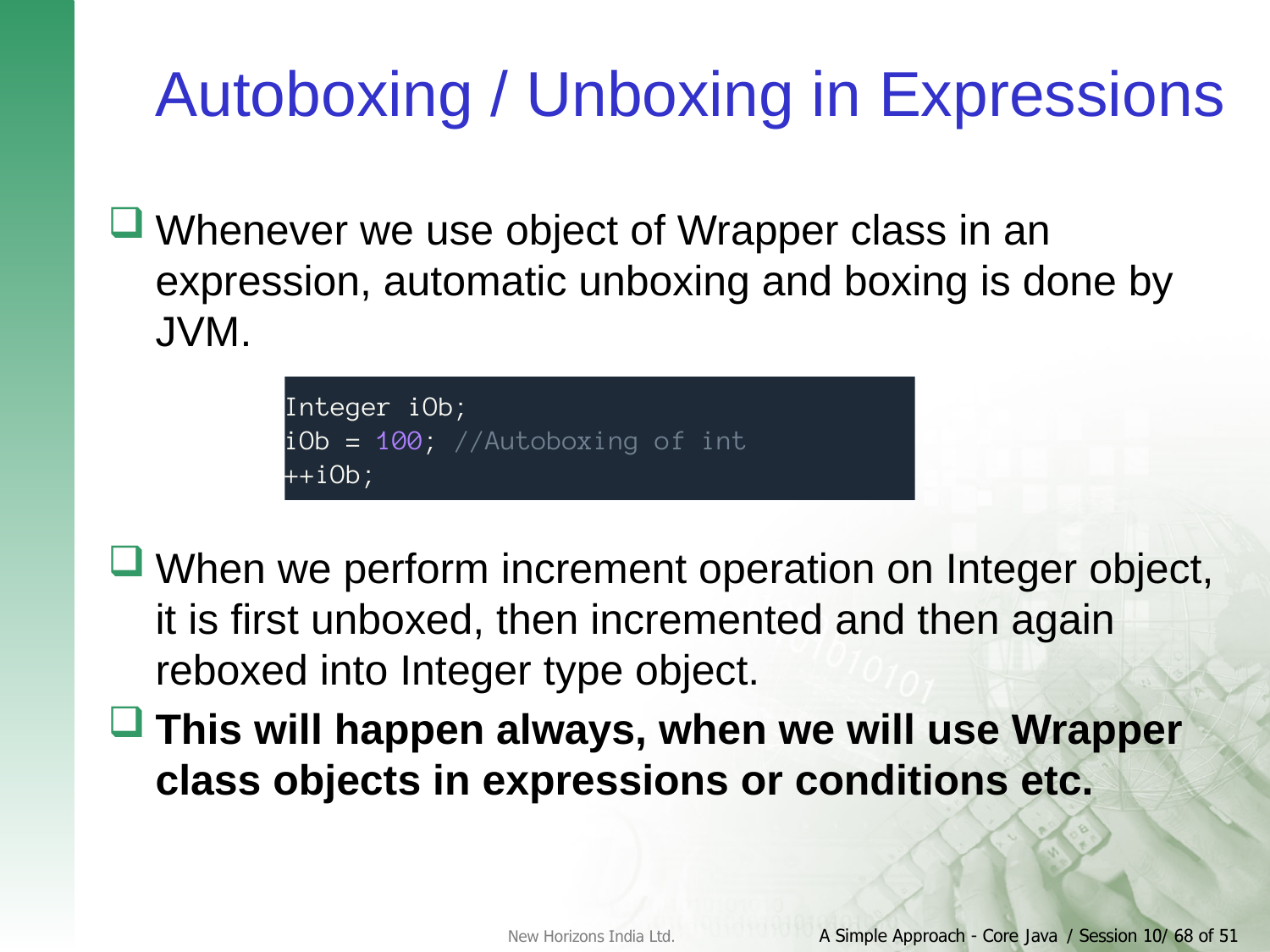

# Autoboxing / Unboxing in Expressions
Whenever we use object of Wrapper class in an expression, automatic unboxing and boxing is done by JVM.

When we perform increment operation on Integer object, it is first unboxed, then incremented and then again reboxed into Integer type object.
This will happen always, when we will use Wrapper class objects in expressions or conditions etc.

Integer iOb;
iOb = 100; //Autoboxing of int
++iOb;